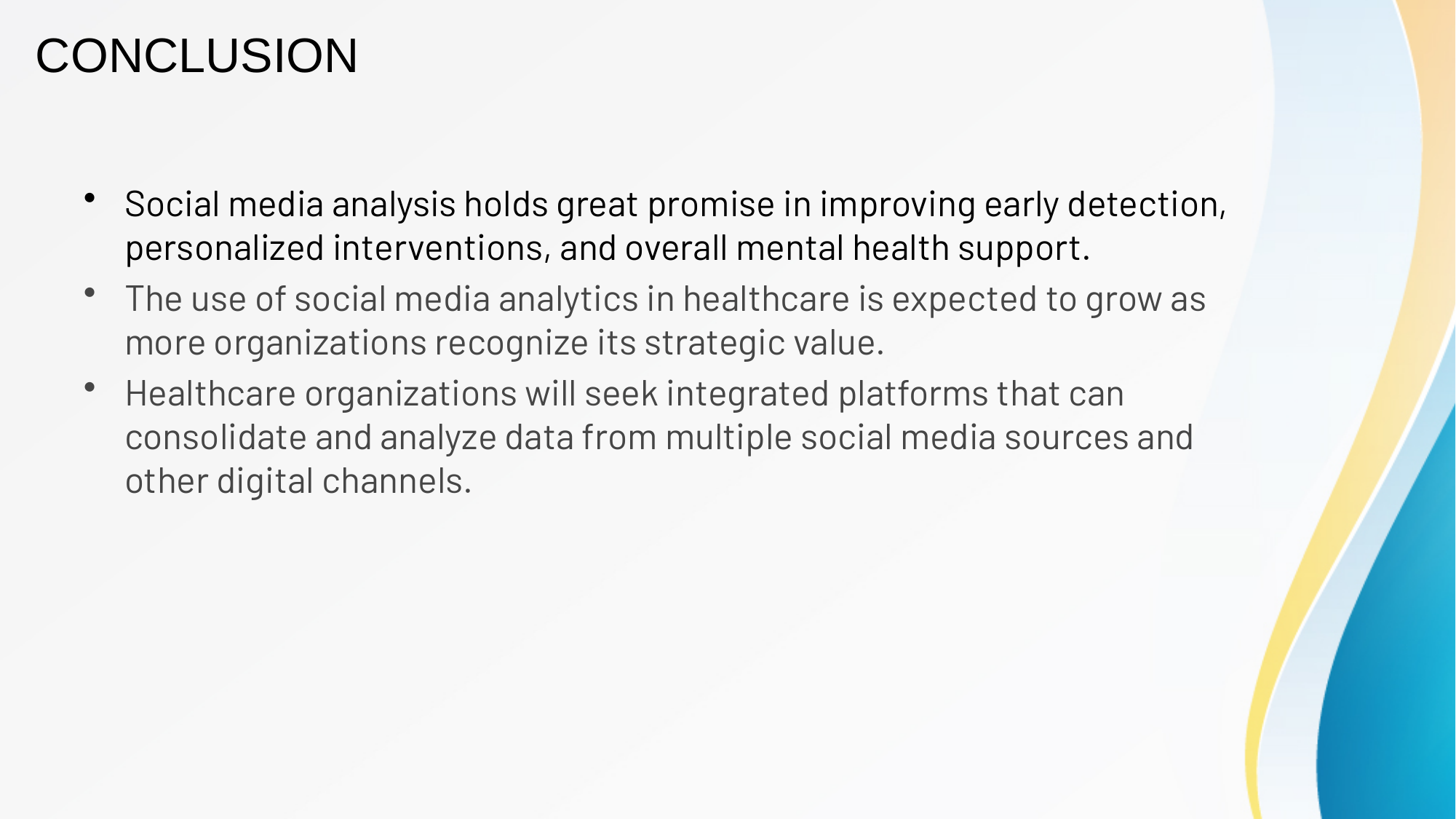

# CONCLUSION
Social media analysis holds great promise in improving early detection, personalized interventions, and overall mental health support.
The use of social media analytics in healthcare is expected to grow as more organizations recognize its strategic value.
Healthcare organizations will seek integrated platforms that can consolidate and analyze data from multiple social media sources and other digital channels.